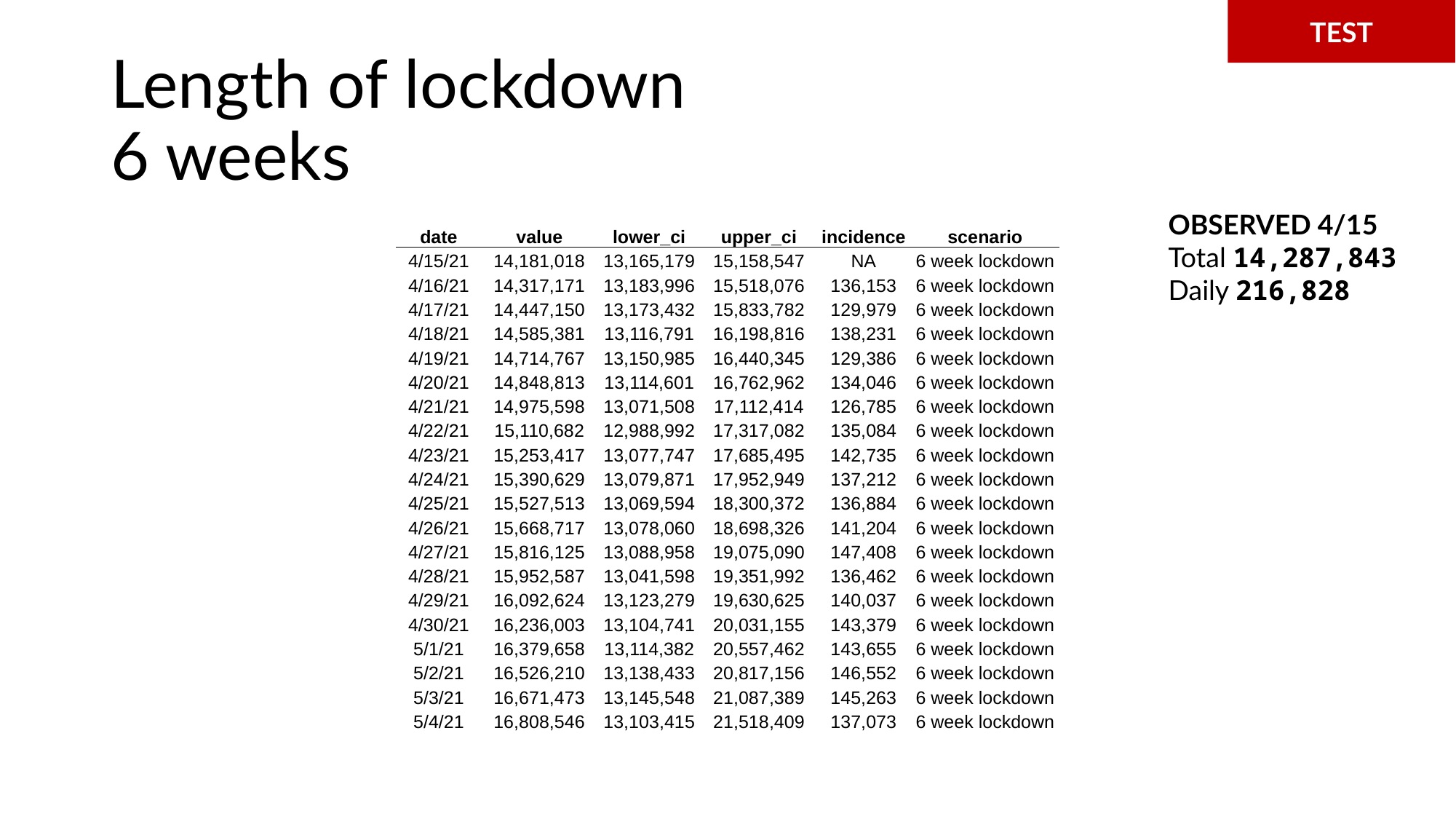

TEST
# Length of lockdown 6 weeks
OBSERVED 4/15
Total 14,287,843
Daily 216,828
| date | value | lower\_ci | upper\_ci | incidence | scenario |
| --- | --- | --- | --- | --- | --- |
| 4/15/21 | 14,181,018 | 13,165,179 | 15,158,547 | NA | 6 week lockdown |
| 4/16/21 | 14,317,171 | 13,183,996 | 15,518,076 | 136,153 | 6 week lockdown |
| 4/17/21 | 14,447,150 | 13,173,432 | 15,833,782 | 129,979 | 6 week lockdown |
| 4/18/21 | 14,585,381 | 13,116,791 | 16,198,816 | 138,231 | 6 week lockdown |
| 4/19/21 | 14,714,767 | 13,150,985 | 16,440,345 | 129,386 | 6 week lockdown |
| 4/20/21 | 14,848,813 | 13,114,601 | 16,762,962 | 134,046 | 6 week lockdown |
| 4/21/21 | 14,975,598 | 13,071,508 | 17,112,414 | 126,785 | 6 week lockdown |
| 4/22/21 | 15,110,682 | 12,988,992 | 17,317,082 | 135,084 | 6 week lockdown |
| 4/23/21 | 15,253,417 | 13,077,747 | 17,685,495 | 142,735 | 6 week lockdown |
| 4/24/21 | 15,390,629 | 13,079,871 | 17,952,949 | 137,212 | 6 week lockdown |
| 4/25/21 | 15,527,513 | 13,069,594 | 18,300,372 | 136,884 | 6 week lockdown |
| 4/26/21 | 15,668,717 | 13,078,060 | 18,698,326 | 141,204 | 6 week lockdown |
| 4/27/21 | 15,816,125 | 13,088,958 | 19,075,090 | 147,408 | 6 week lockdown |
| 4/28/21 | 15,952,587 | 13,041,598 | 19,351,992 | 136,462 | 6 week lockdown |
| 4/29/21 | 16,092,624 | 13,123,279 | 19,630,625 | 140,037 | 6 week lockdown |
| 4/30/21 | 16,236,003 | 13,104,741 | 20,031,155 | 143,379 | 6 week lockdown |
| 5/1/21 | 16,379,658 | 13,114,382 | 20,557,462 | 143,655 | 6 week lockdown |
| 5/2/21 | 16,526,210 | 13,138,433 | 20,817,156 | 146,552 | 6 week lockdown |
| 5/3/21 | 16,671,473 | 13,145,548 | 21,087,389 | 145,263 | 6 week lockdown |
| 5/4/21 | 16,808,546 | 13,103,415 | 21,518,409 | 137,073 | 6 week lockdown |